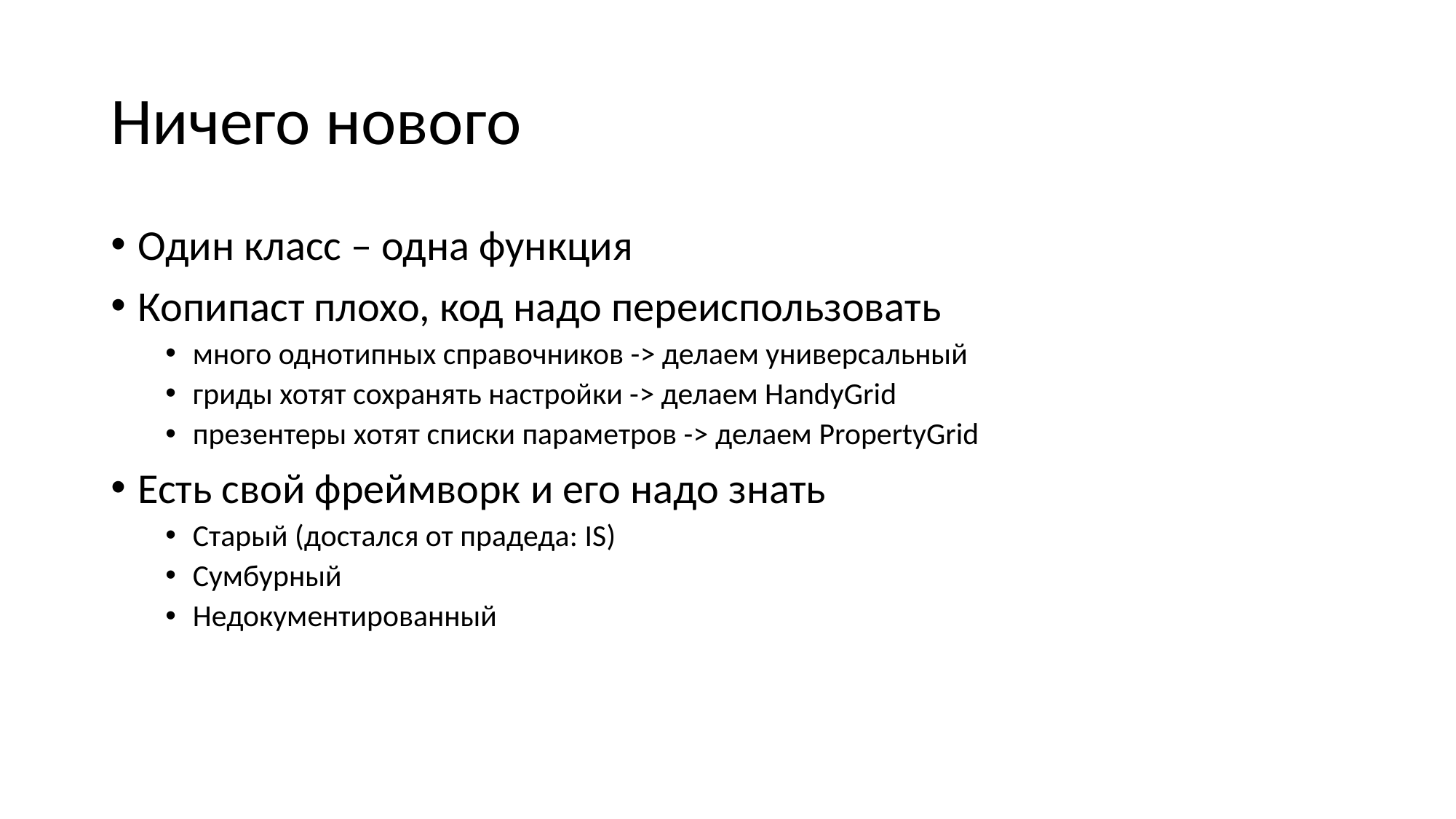

# Ничего нового
Один класс – одна функция
Копипаст плохо, код надо переиспользовать
много однотипных справочников -> делаем универсальный
гриды хотят сохранять настройки -> делаем HandyGrid
презентеры хотят списки параметров -> делаем PropertyGrid
Есть свой фреймворк и его надо знать
Старый (достался от прадеда: IS)
Сумбурный
Недокументированный